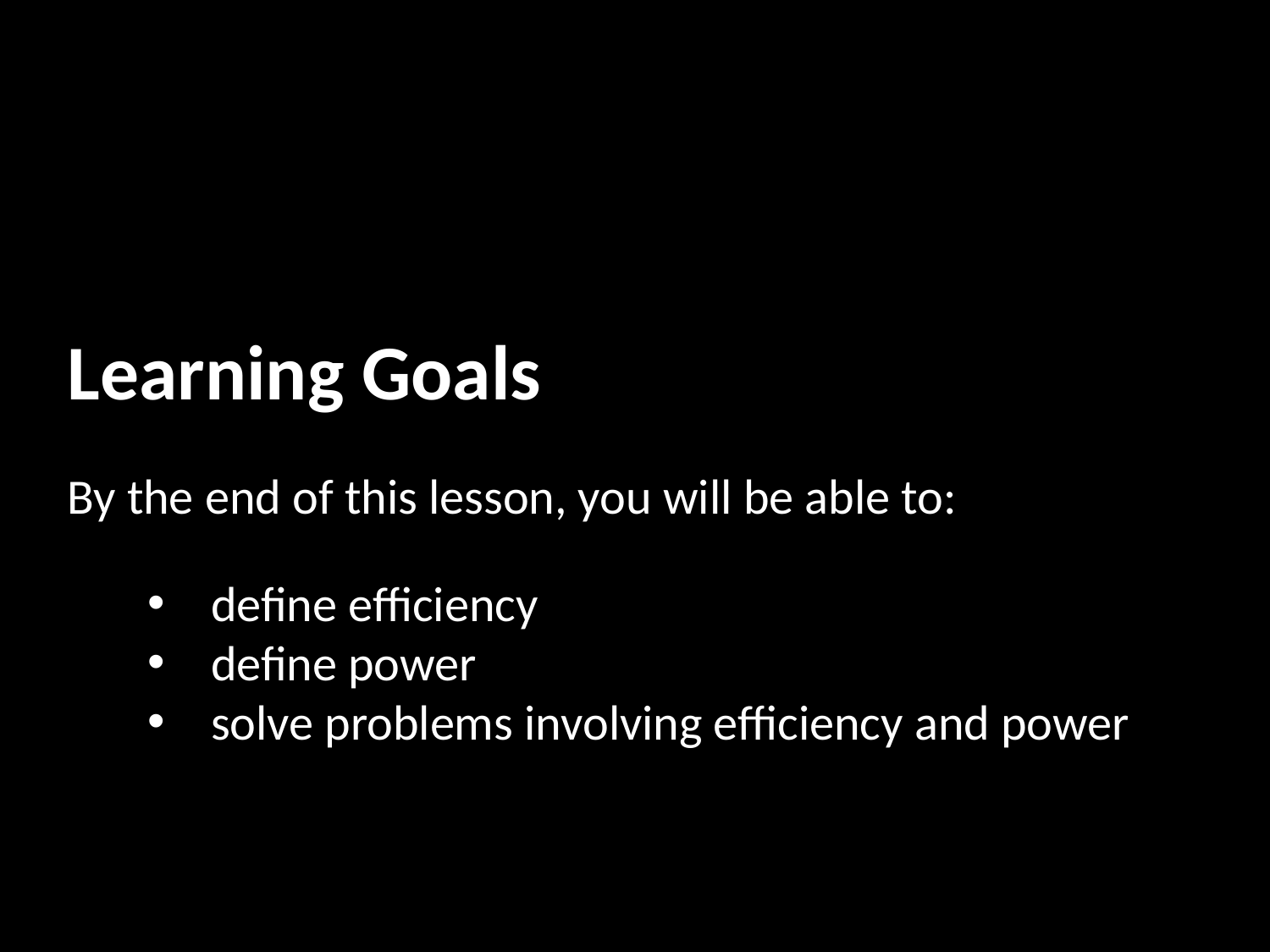

Learning Goals
By the end of this lesson, you will be able to:
define efficiency
define power
solve problems involving efficiency and power